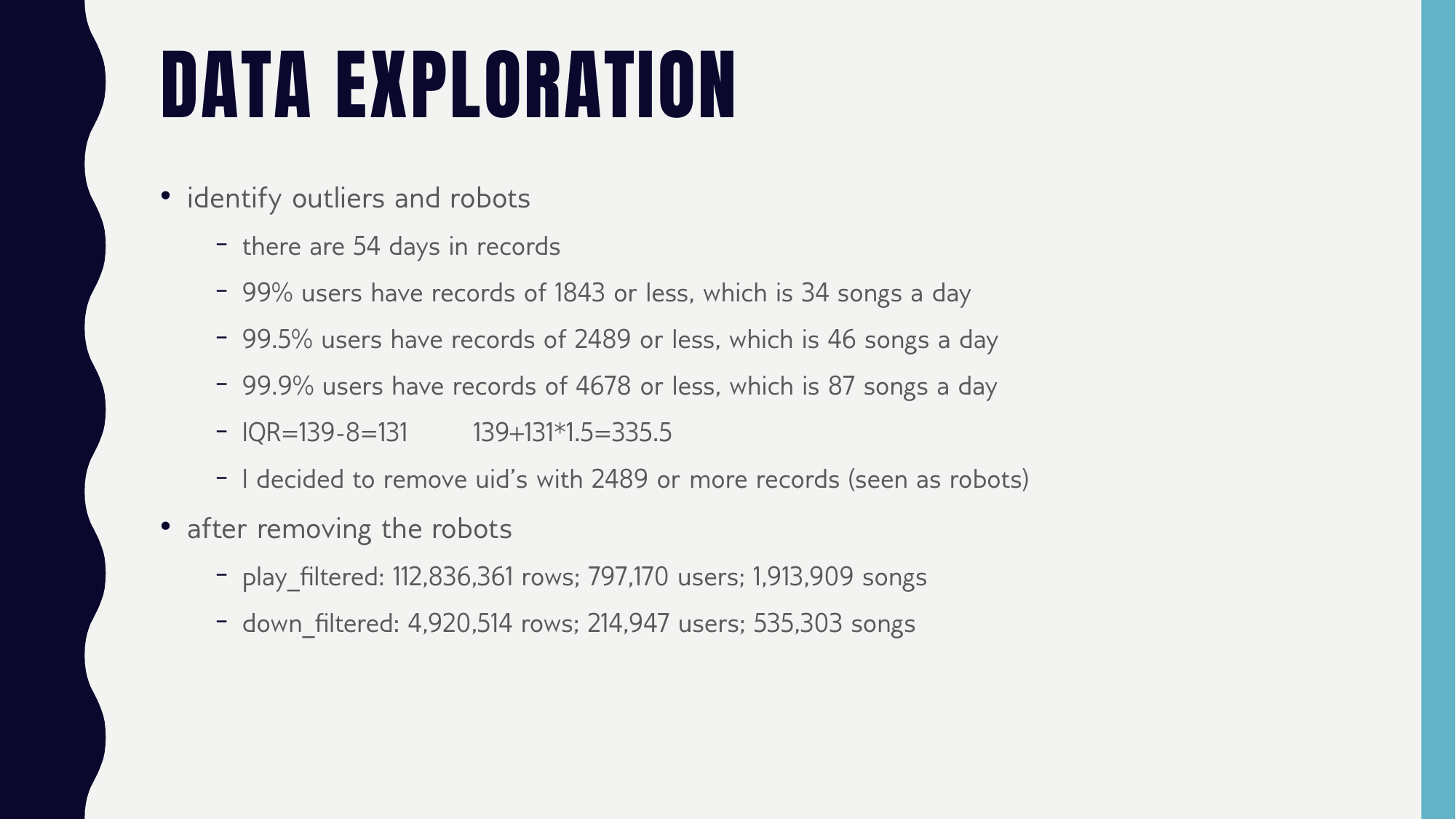

# data exploration
identify outliers and robots
there are 54 days in records
99% users have records of 1843 or less, which is 34 songs a day
99.5% users have records of 2489 or less, which is 46 songs a day
99.9% users have records of 4678 or less, which is 87 songs a day
IQR=139-8=131        139+131*1.5=335.5
I decided to remove uid’s with 2489 or more records (seen as robots)
after removing the robots
play_filtered: 112,836,361 rows; 797,170 users; 1,913,909 songs
down_filtered: 4,920,514 rows; 214,947 users; 535,303 songs